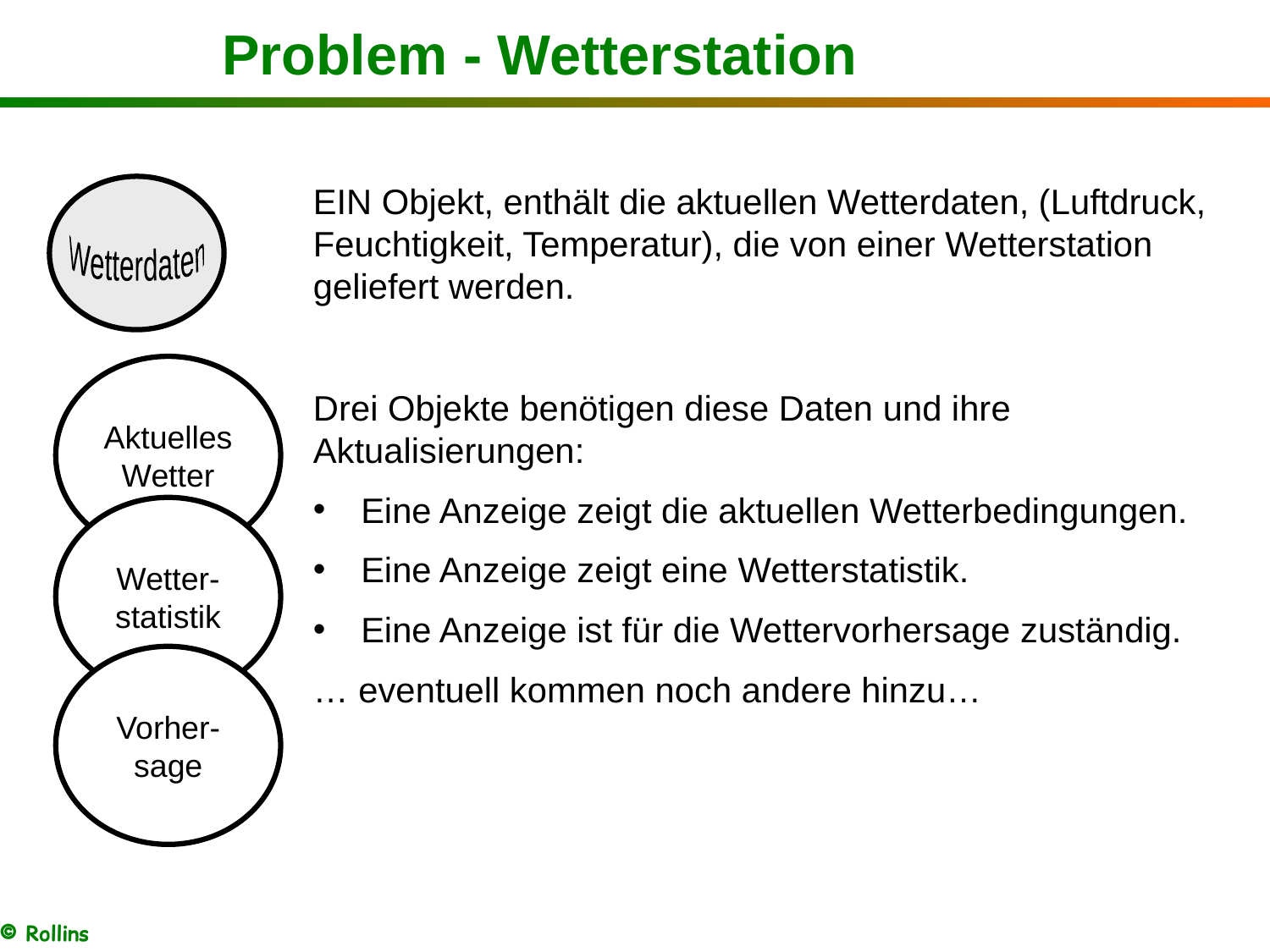

Problem - Wetterstation
EIN Objekt, enthält die aktuellen Wetterdaten, (Luftdruck, Feuchtigkeit, Temperatur), die von einer Wetterstation geliefert werden.

Wetterdaten
Aktuelles Wetter
Drei Objekte benötigen diese Daten und ihre Aktualisierungen:
Eine Anzeige zeigt die aktuellen Wetterbedingungen.
Eine Anzeige zeigt eine Wetterstatistik.
Eine Anzeige ist für die Wettervorhersage zuständig.
… eventuell kommen noch andere hinzu…
Wetter-statistik
Vorher-sage